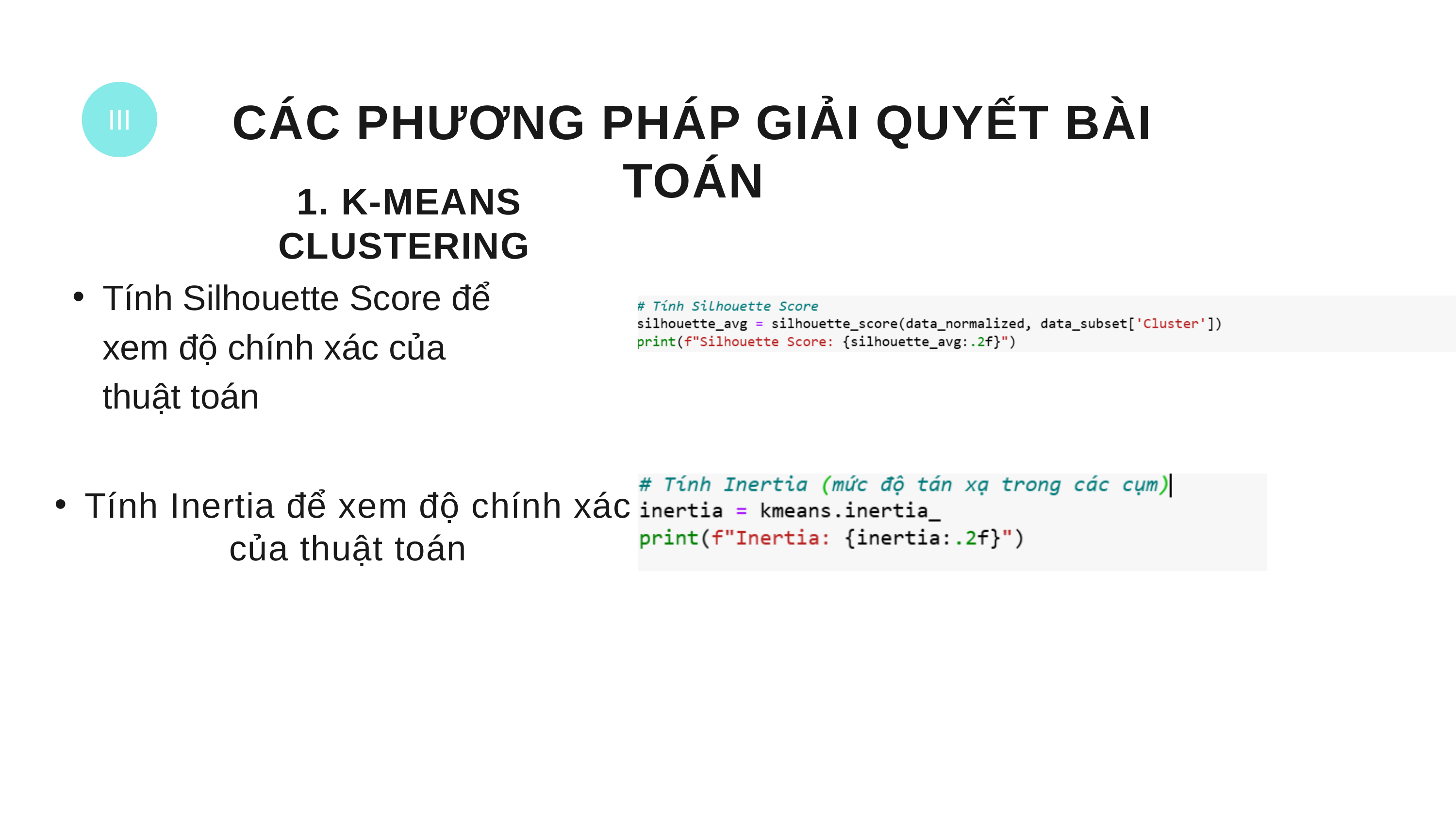

III
CÁC PHƯƠNG PHÁP GIẢI QUYẾT BÀI TOÁN
 1. K-MEANS CLUSTERING

Tính Silhouette Score để xem độ chính xác của thuật toán

Tính Inertia để xem độ chính xác của thuật toán